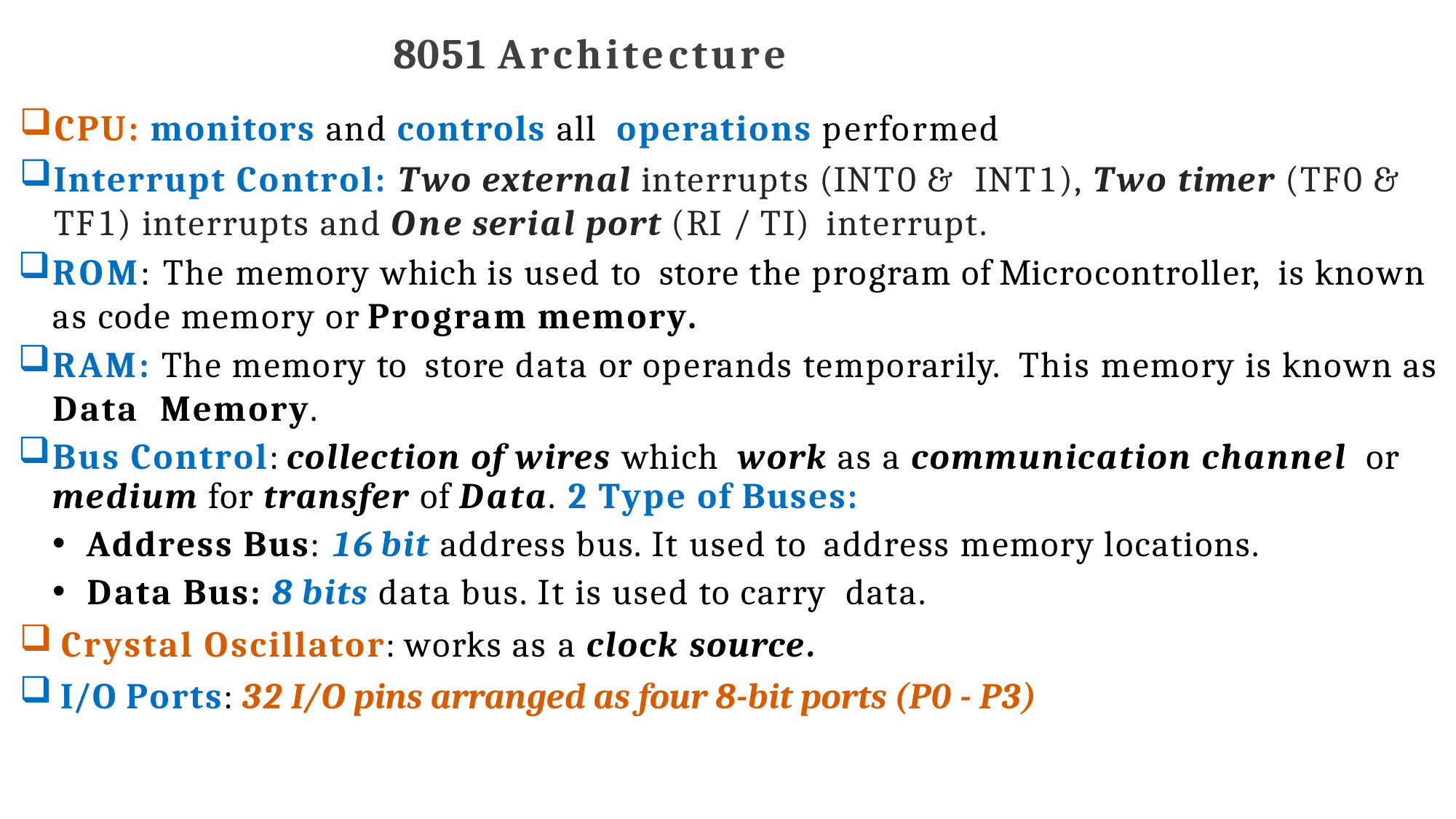

# 8051 Architecture
CPU: monitors and controls all  operations performed
Interrupt Control: Two external interrupts (INT0 &  INT1), Two timer (TF0 & TF1) interrupts and One serial port (RI / TI)  interrupt.
ROM: The memory which is used to  store the program of Microcontroller,  is known as code memory or Program memory.
RAM: The memory to  store data or operands temporarily.  This memory is known as Data  Memory.
Bus Control: collection of wires which  work as a communication channel  or medium for transfer of Data. 2 Type of Buses:
Address Bus: 16 bit address bus. It used to  address memory locations.
Data Bus: 8 bits data bus. It is used to carry  data.
Crystal Oscillator: works as a clock source.
I/O Ports: 32 I/O pins arranged as four 8-bit ports (P0 - P3)
90